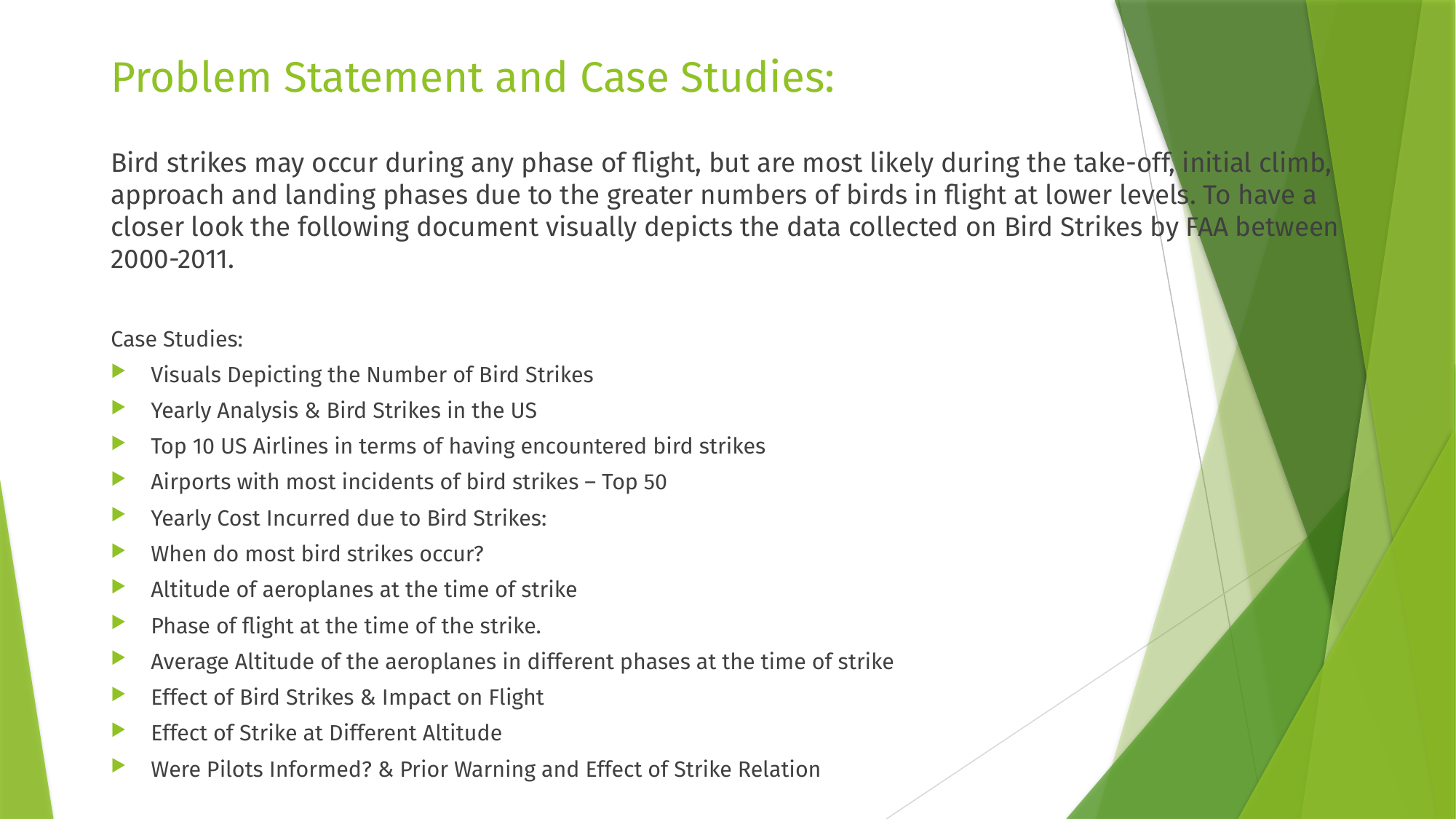

# Problem Statement and Case Studies:
Bird strikes may occur during any phase of flight, but are most likely during the take-off, initial climb, approach and landing phases due to the greater numbers of birds in flight at lower levels. To have a closer look the following document visually depicts the data collected on Bird Strikes by FAA between 2000-2011.

Case Studies:
Visuals Depicting the Number of Bird Strikes
Yearly Analysis & Bird Strikes in the US
Top 10 US Airlines in terms of having encountered bird strikes
Airports with most incidents of bird strikes – Top 50
Yearly Cost Incurred due to Bird Strikes:
When do most bird strikes occur?
Altitude of aeroplanes at the time of strike
Phase of flight at the time of the strike.
Average Altitude of the aeroplanes in different phases at the time of strike
Effect of Bird Strikes & Impact on Flight
Effect of Strike at Different Altitude
Were Pilots Informed? & Prior Warning and Effect of Strike Relation